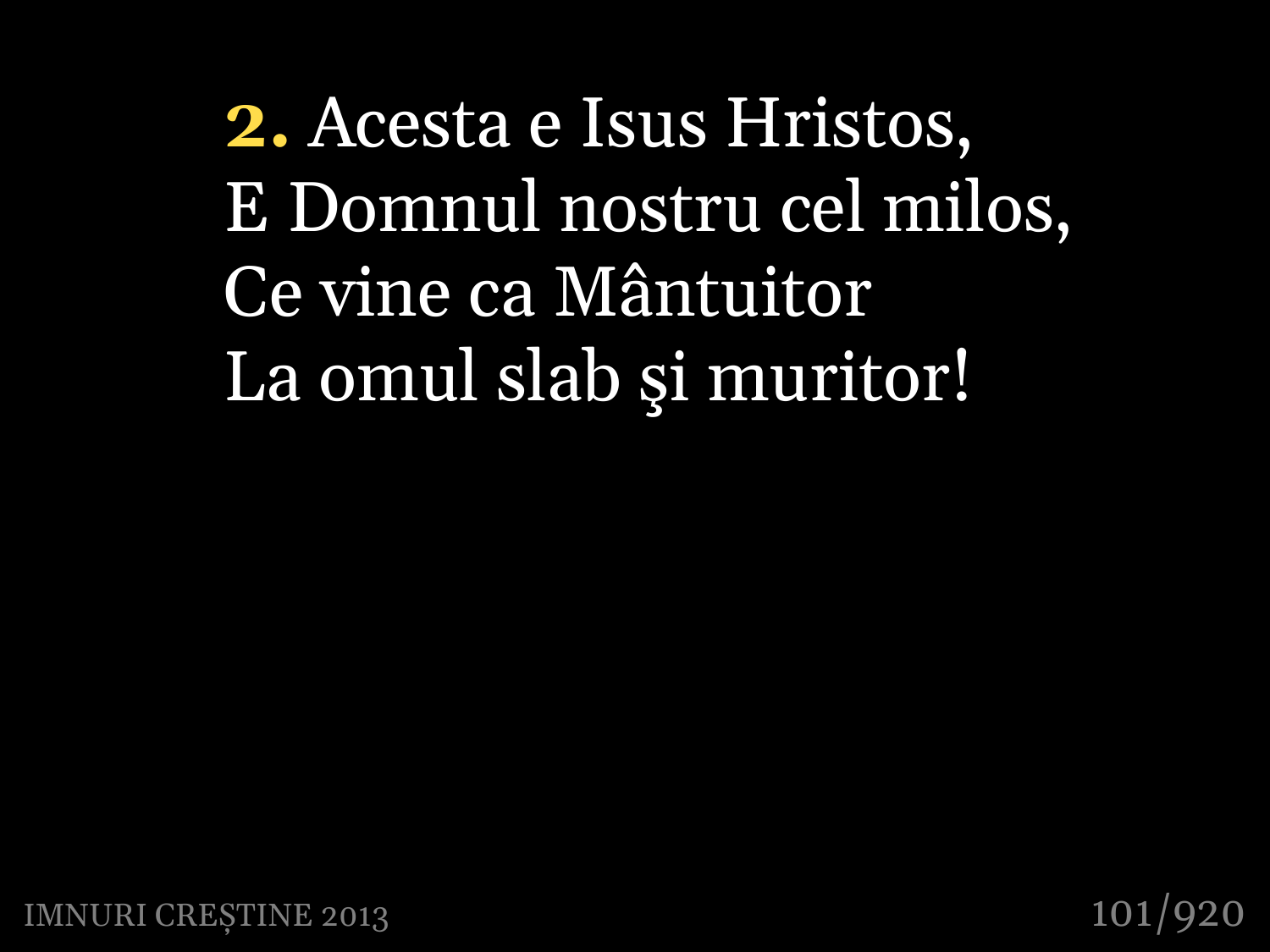

2. Acesta e Isus Hristos,
E Domnul nostru cel milos,
Ce vine ca Mântuitor
La omul slab şi muritor!
101/920
IMNURI CREȘTINE 2013